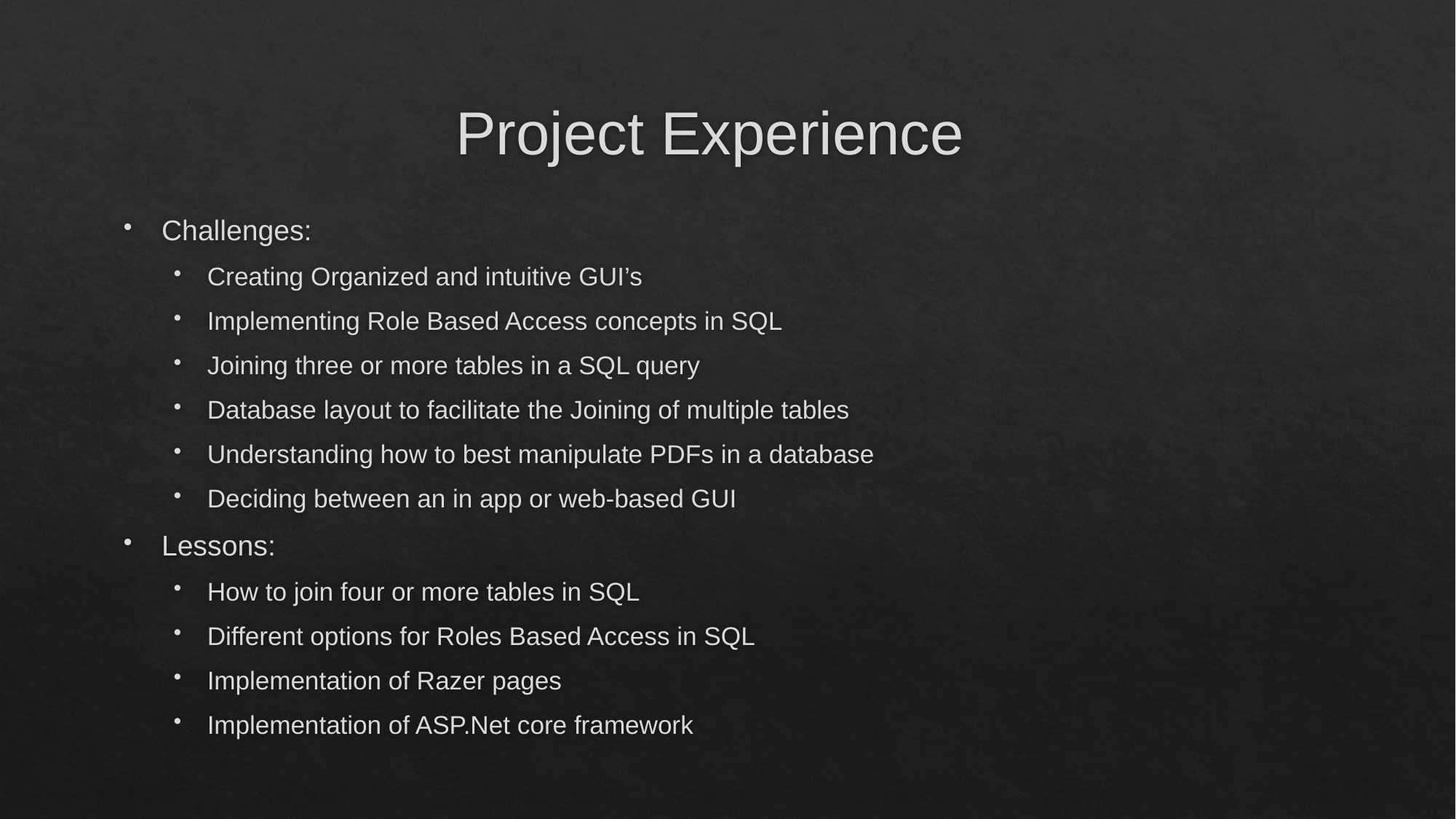

# Project Experience
Challenges:
Creating Organized and intuitive GUI’s
Implementing Role Based Access concepts in SQL
Joining three or more tables in a SQL query
Database layout to facilitate the Joining of multiple tables
Understanding how to best manipulate PDFs in a database
Deciding between an in app or web-based GUI
Lessons:
How to join four or more tables in SQL
Different options for Roles Based Access in SQL
Implementation of Razer pages
Implementation of ASP.Net core framework